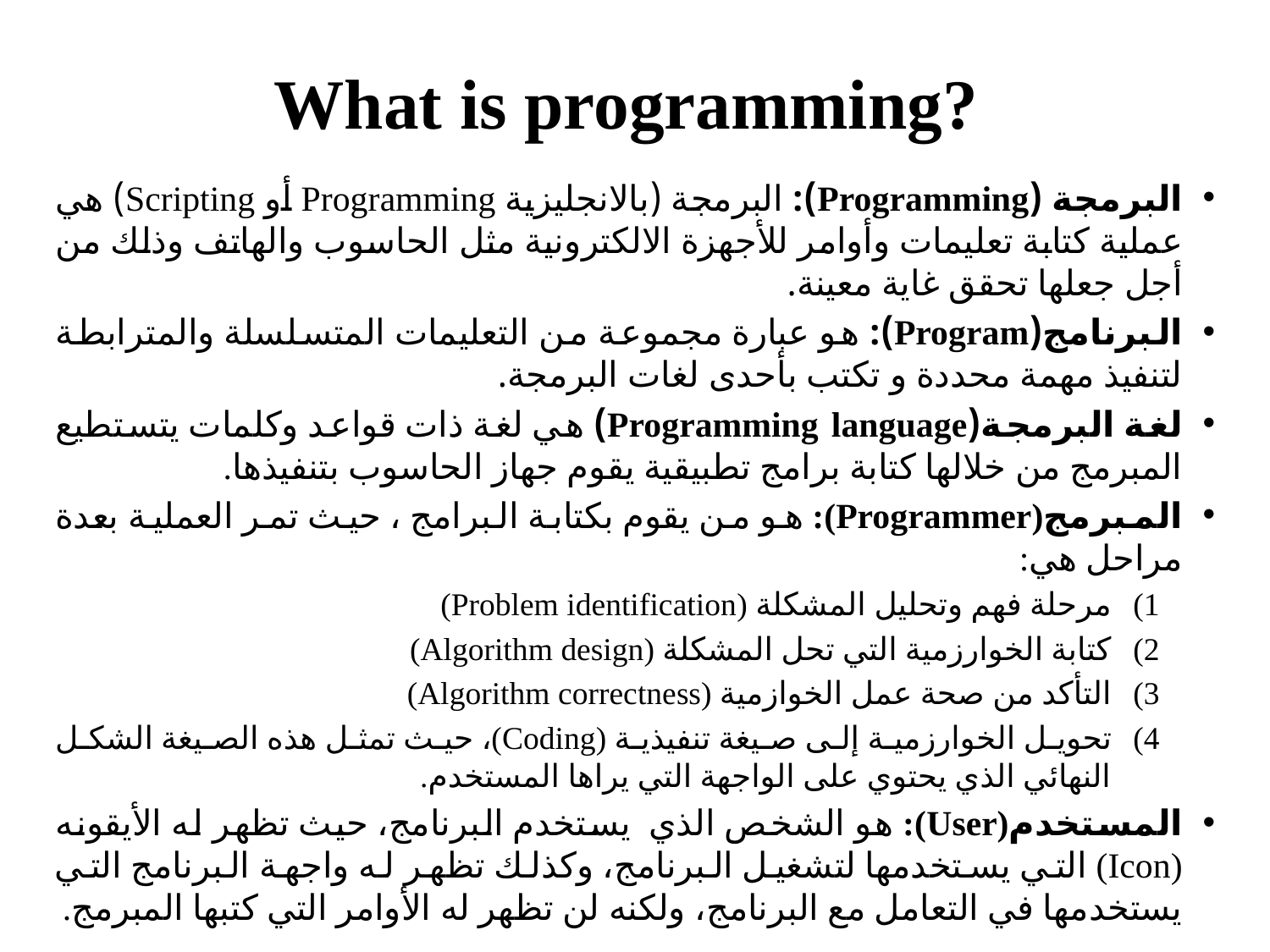

# What is programming?
البرمجة (Programming): البرمجة (بالانجليزية Programming أو Scripting) هي عملية كتابة تعليمات وأوامر للأجهزة الالكترونية مثل الحاسوب والهاتف وذلك من أجل جعلها تحقق غاية معينة.
البرنامج(Program): هو عبارة مجموعة من التعليمات المتسلسلة والمترابطة لتنفيذ مهمة محددة و تكتب بأحدى لغات البرمجة.
لغة البرمجة(Programming language) هي لغة ذات قواعد وكلمات يتستطيع المبرمج من خلالها كتابة برامج تطبيقية يقوم جهاز الحاسوب بتنفيذها.
المبرمج(Programmer): هو من يقوم بكتابة البرامج ، حيث تمر العملية بعدة مراحل هي:
مرحلة فهم وتحليل المشكلة (Problem identification)
كتابة الخوارزمية التي تحل المشكلة (Algorithm design)
التأكد من صحة عمل الخوازمية (Algorithm correctness)
تحويل الخوارزمية إلى صيغة تنفيذية (Coding)، حيث تمثل هذه الصيغة الشكل النهائي الذي يحتوي على الواجهة التي يراها المستخدم.
المستخدم(User): هو الشخص الذي  يستخدم البرنامج، حيث تظهر له الأيقونه (Icon) التي يستخدمها لتشغيل البرنامج، وكذلك تظهر له واجهة البرنامج التي يستخدمها في التعامل مع البرنامج، ولكنه لن تظهر له الأوامر التي كتبها المبرمج.